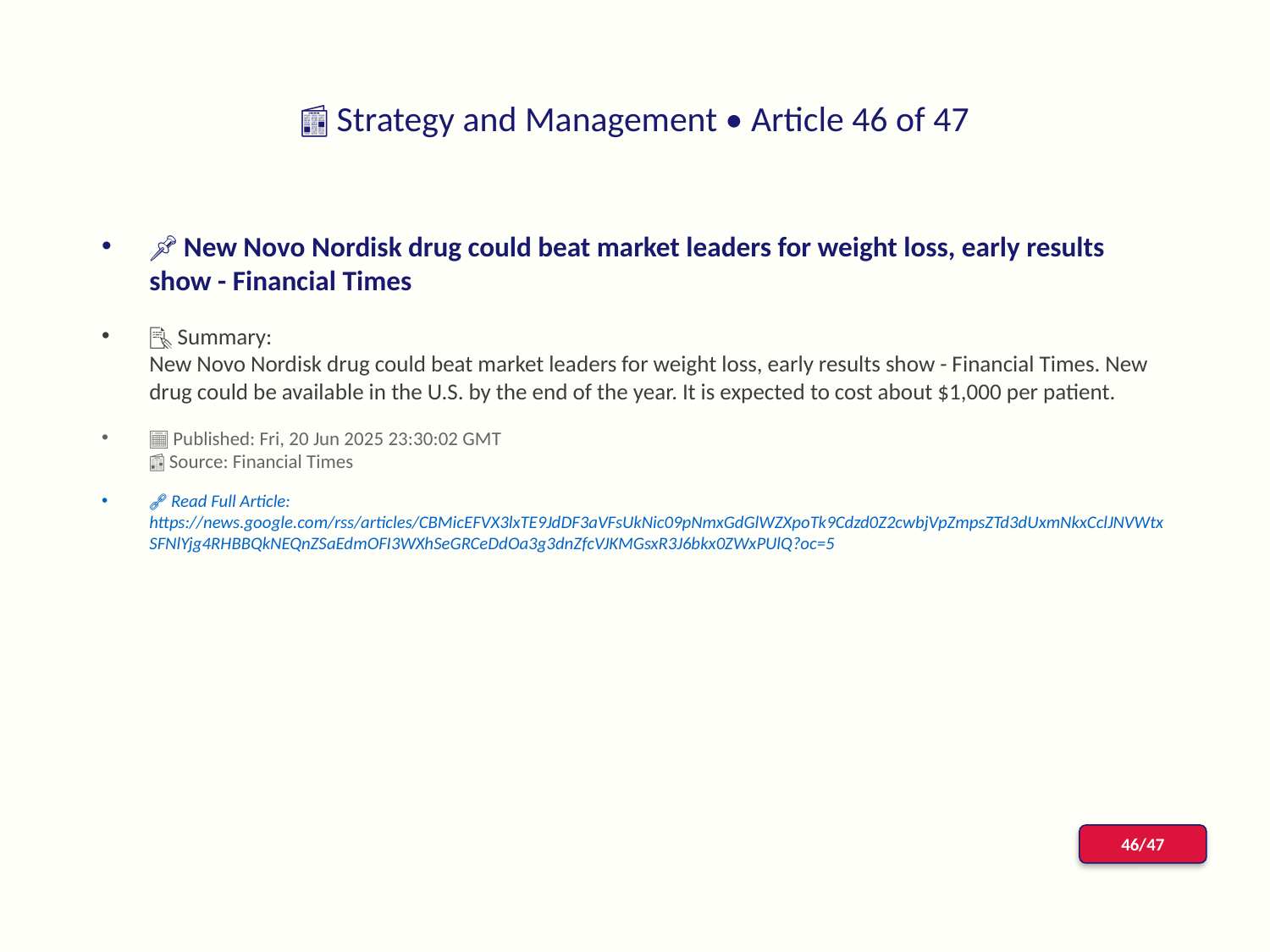

# 📰 Strategy and Management • Article 46 of 47
📌 New Novo Nordisk drug could beat market leaders for weight loss, early results show - Financial Times
📝 Summary:
New Novo Nordisk drug could beat market leaders for weight loss, early results show - Financial Times. New drug could be available in the U.S. by the end of the year. It is expected to cost about $1,000 per patient.
📅 Published: Fri, 20 Jun 2025 23:30:02 GMT
📰 Source: Financial Times
🔗 Read Full Article: https://news.google.com/rss/articles/CBMicEFVX3lxTE9JdDF3aVFsUkNic09pNmxGdGlWZXpoTk9Cdzd0Z2cwbjVpZmpsZTd3dUxmNkxCclJNVWtxSFNlYjg4RHBBQkNEQnZSaEdmOFI3WXhSeGRCeDdOa3g3dnZfcVJKMGsxR3J6bkx0ZWxPUlQ?oc=5
46/47